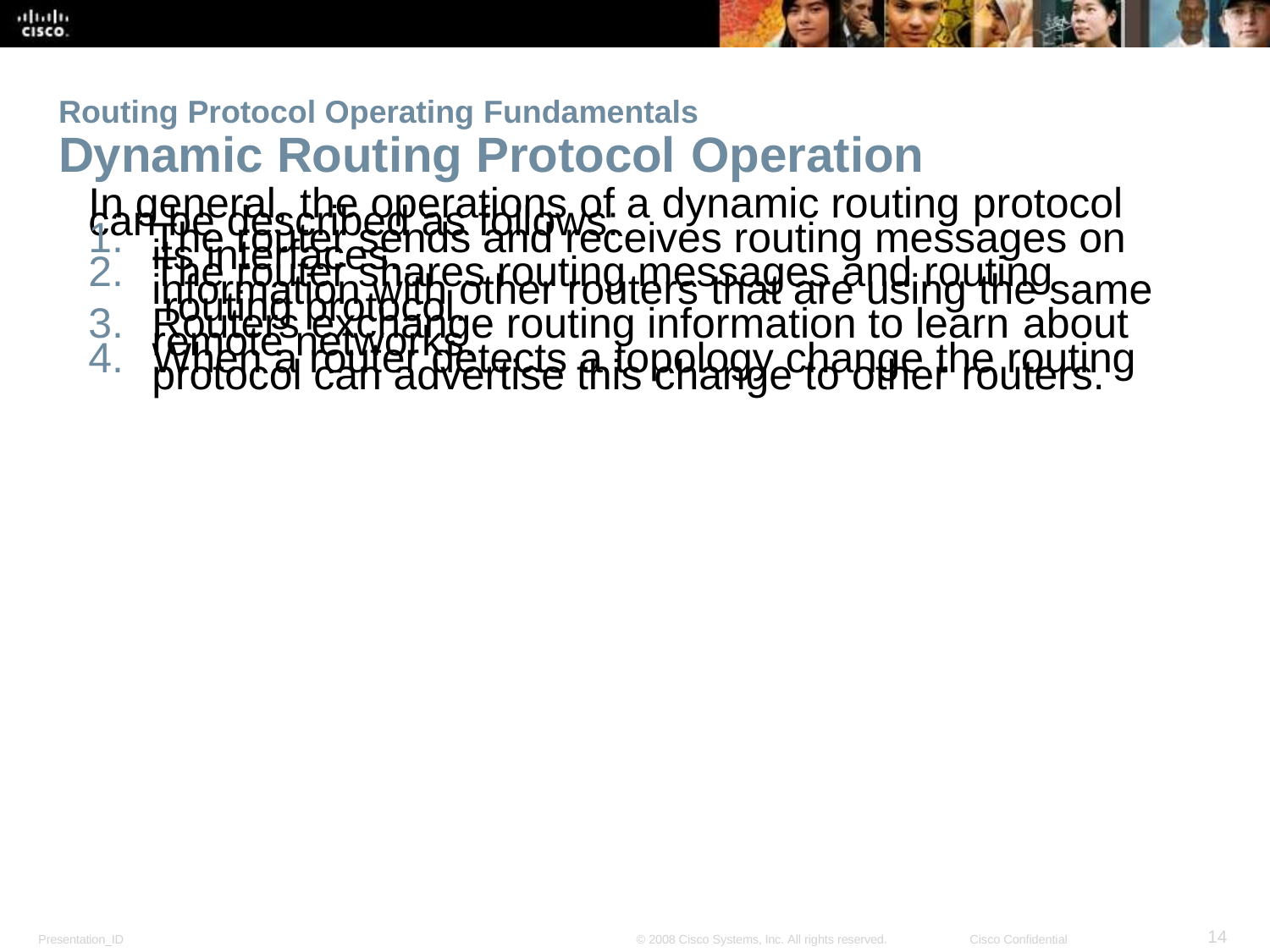

Routing Protocol Operating Fundamentals
Dynamic Routing Protocol Operation
In general, the operations of a dynamic routing protocol
can be described as follows:
The router sends and receives routing messages on  its interfaces.
The router shares routing messages and routing  information with other routers that are using the same  routing protocol.
Routers exchange routing information to learn about
remote networks.
When a router detects a topology change the routing  protocol can advertise this change to other routers.
14
Presentation_ID
© 2008 Cisco Systems, Inc. All rights reserved.
Cisco Confidential